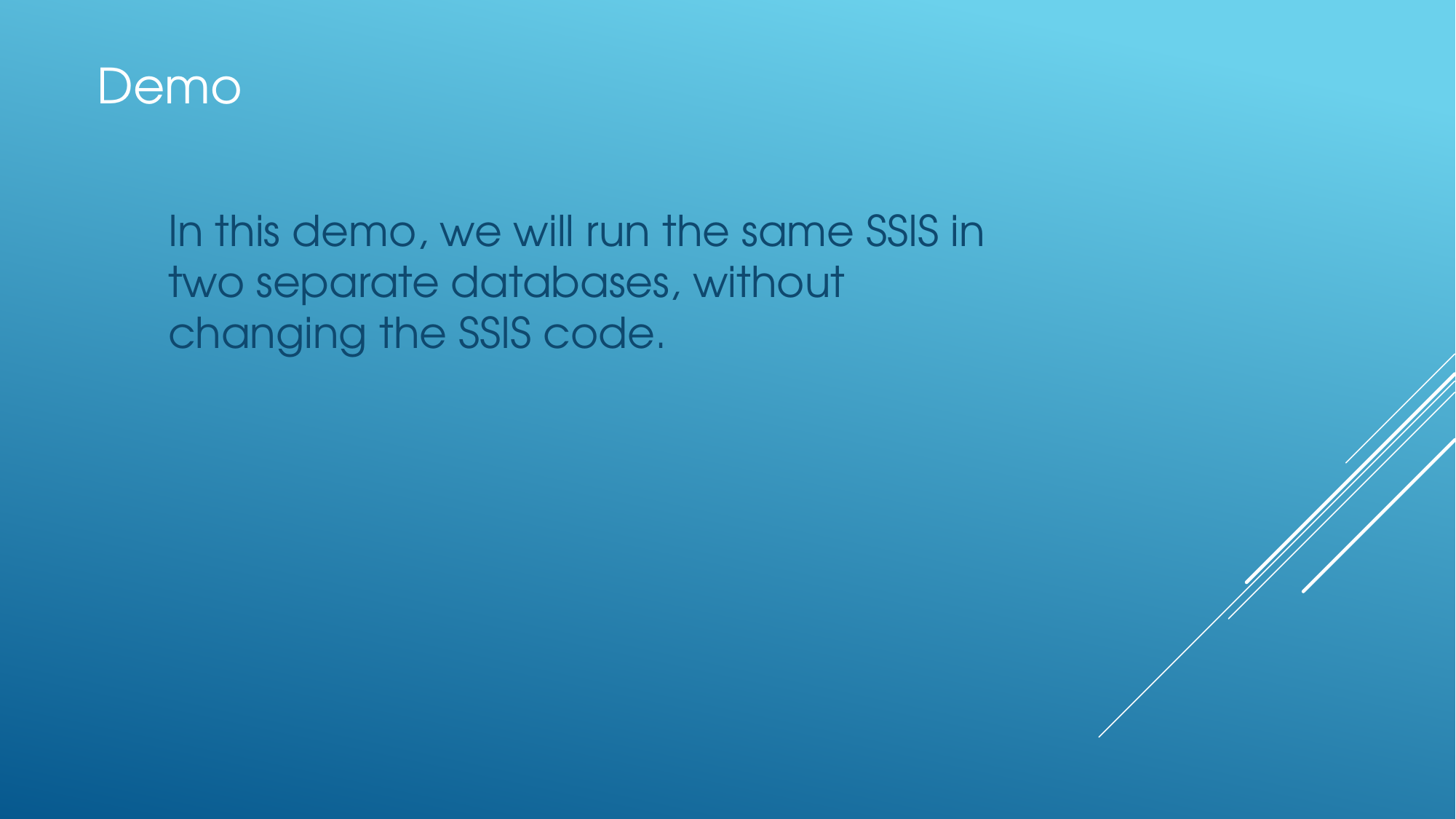

Demo
In this demo, we will run the same SSIS in two separate databases, without changing the SSIS code.